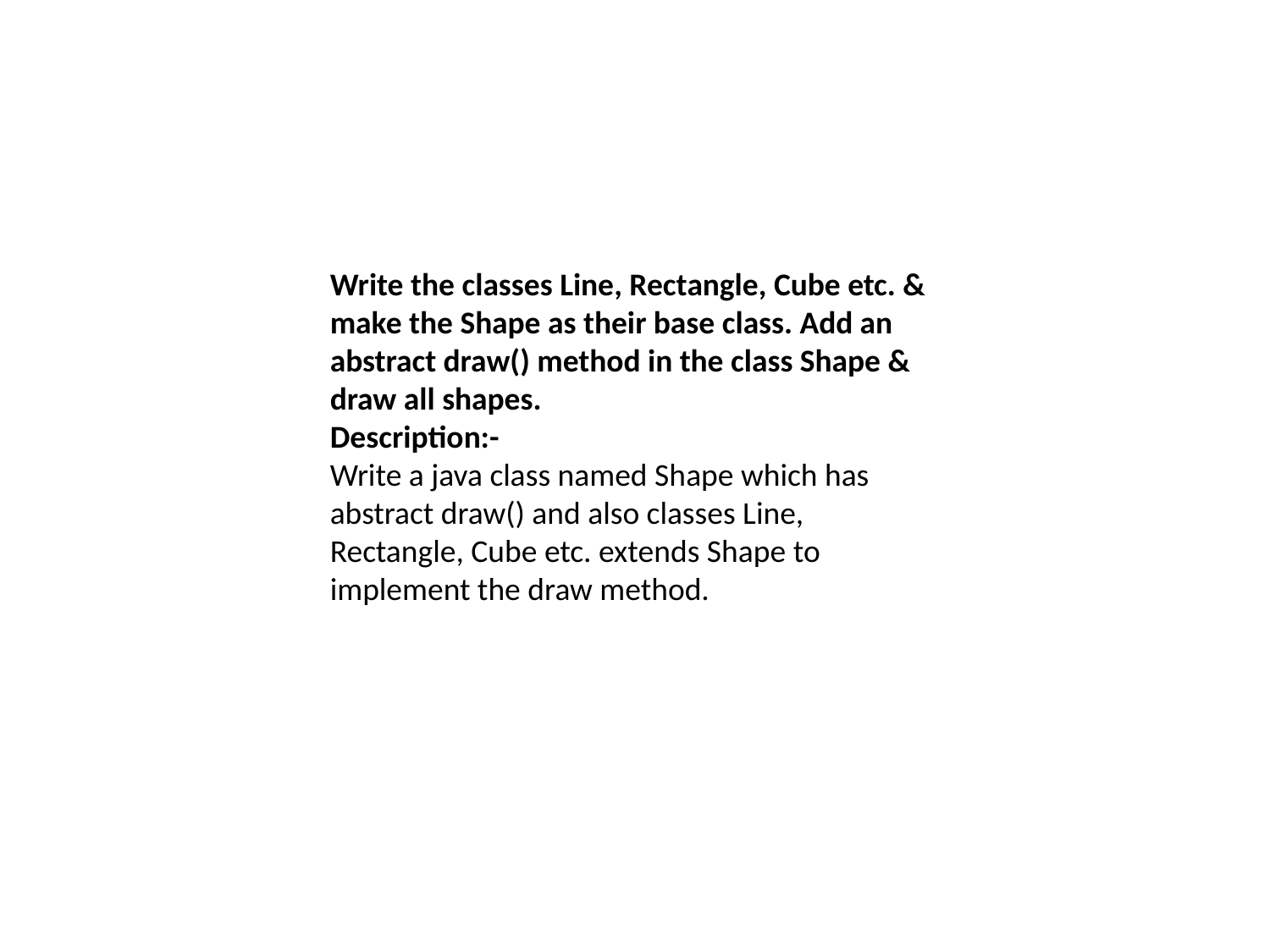

Write the classes Line, Rectangle, Cube etc. & make the Shape as their base class. Add an abstract draw() method in the class Shape & draw all shapes.
Description:-
Write a java class named Shape which has abstract draw() and also classes Line, Rectangle, Cube etc. extends Shape to implement the draw method.